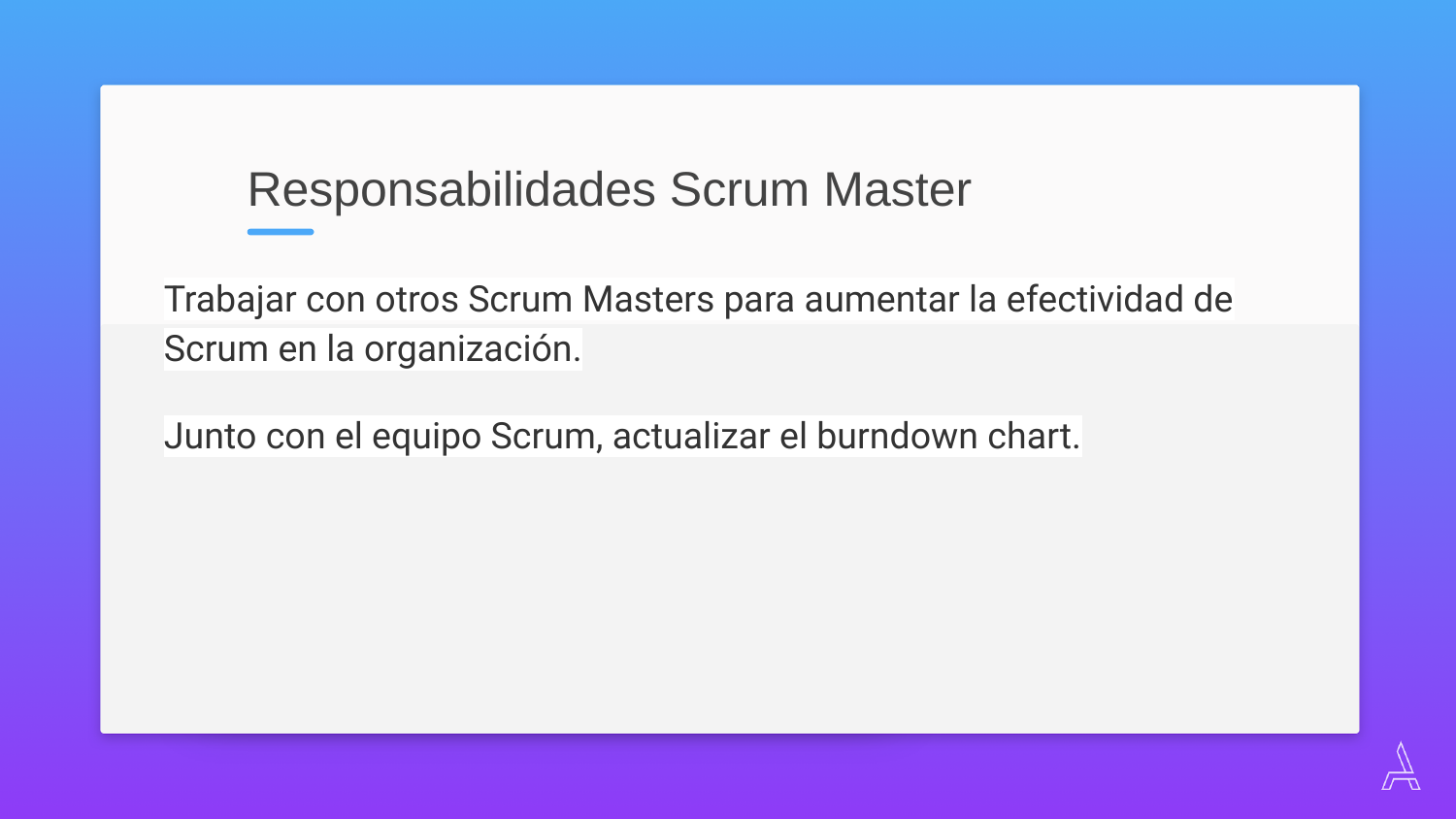

Responsabilidades Scrum Master

Trabajar con otros Scrum Masters para aumentar la efectividad de Scrum en la organización.
Junto con el equipo Scrum, actualizar el burndown chart.